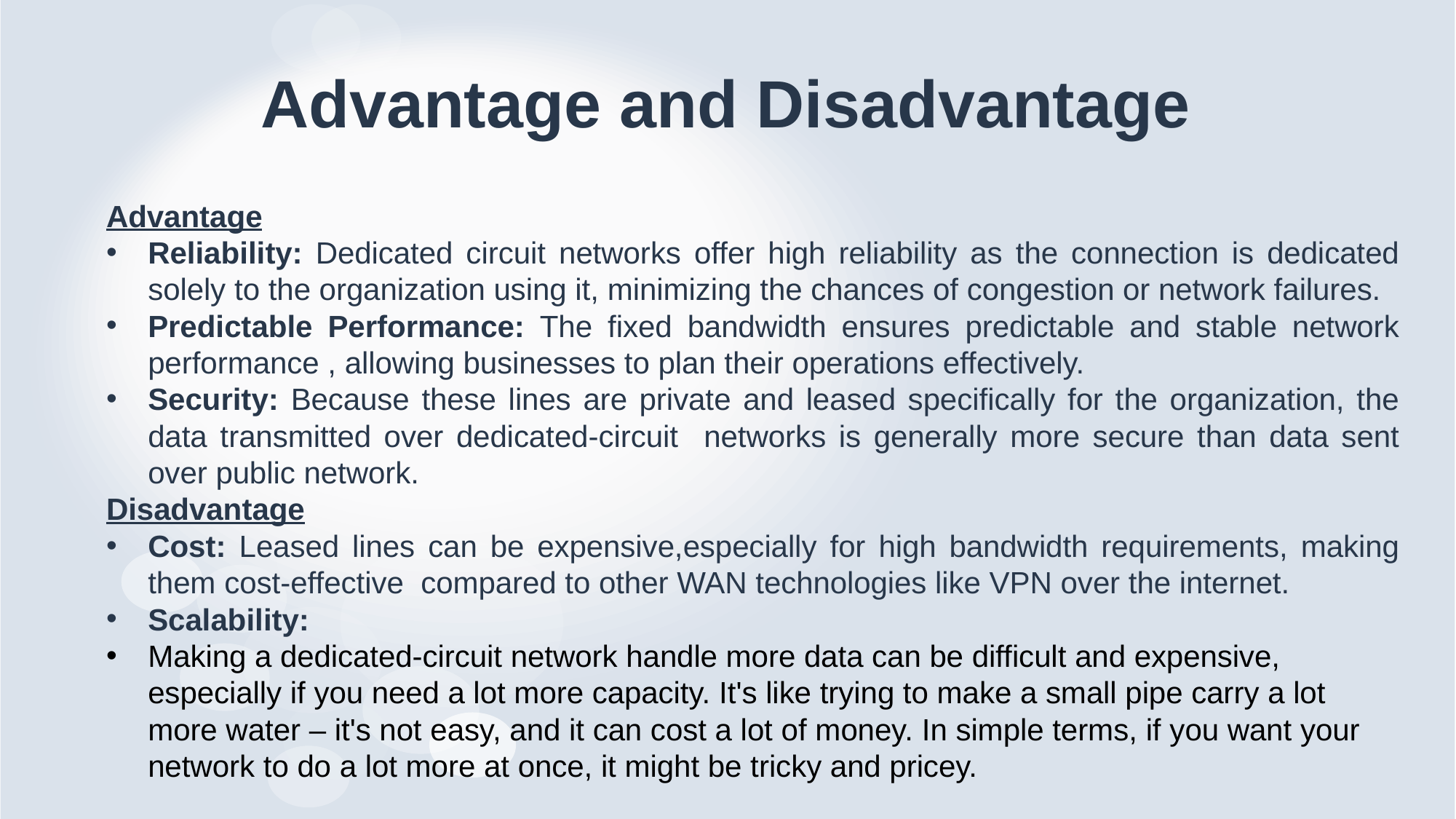

# Advantage and Disadvantage
Advantage
Reliability: Dedicated circuit networks offer high reliability as the connection is dedicated solely to the organization using it, minimizing the chances of congestion or network failures.
Predictable Performance: The fixed bandwidth ensures predictable and stable network performance , allowing businesses to plan their operations effectively.
Security: Because these lines are private and leased specifically for the organization, the data transmitted over dedicated-circuit  networks is generally more secure than data sent over public network.
Disadvantage
Cost: Leased lines can be expensive,especially for high bandwidth requirements, making them cost-effective  compared to other WAN technologies like VPN over the internet.
Scalability:
Making a dedicated-circuit network handle more data can be difficult and expensive, especially if you need a lot more capacity. It's like trying to make a small pipe carry a lot more water – it's not easy, and it can cost a lot of money. In simple terms, if you want your network to do a lot more at once, it might be tricky and pricey.